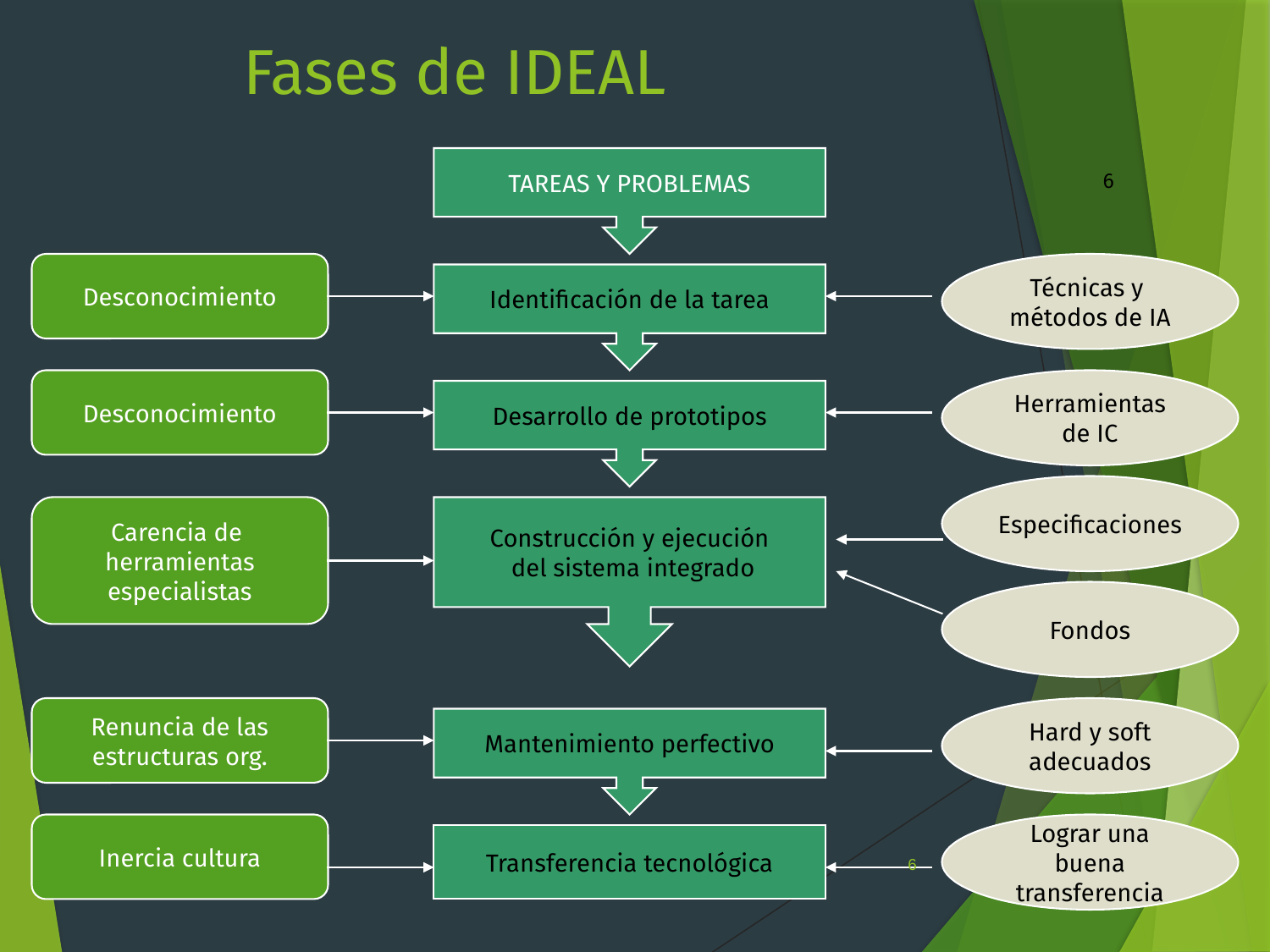

# Fases de IDEAL
6
TAREAS Y PROBLEMAS
Desconocimiento
Técnicas y
métodos de IA
Identificación de la tarea
Desconocimiento
Herramientas
de IC
Desarrollo de prototipos
Especificaciones
Carencia de
herramientas
especialistas
Construcción y ejecución
 del sistema integrado
Fondos
Renuncia de las
estructuras org.
Hard y soft
adecuados
Mantenimiento perfectivo
Inercia cultura
Lograr una buena
transferencia
Transferencia tecnológica
6